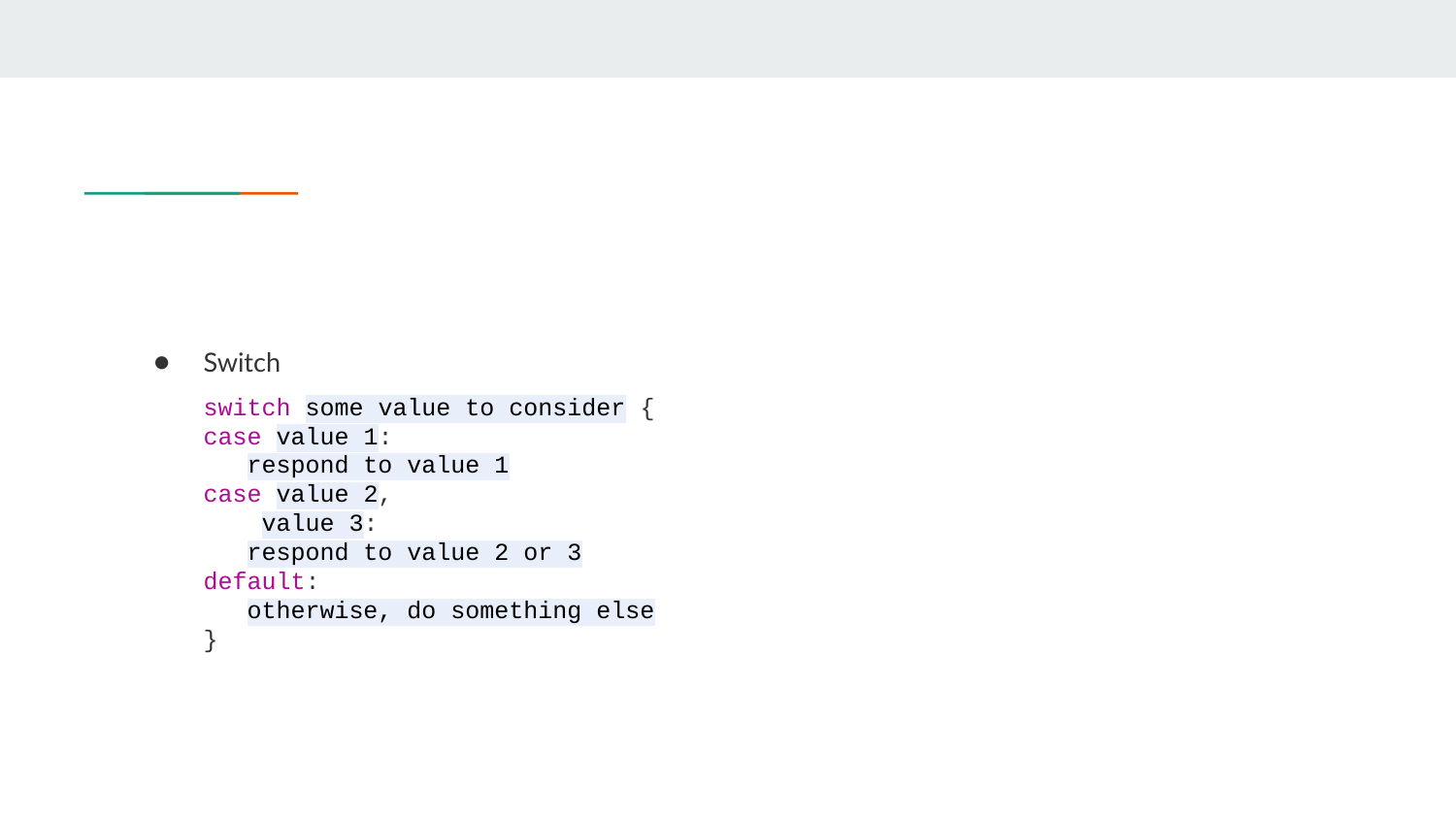

#
Switch
switch some value to consider {
case value 1:
   respond to value 1
case value 2,
    value 3:
   respond to value 2 or 3
default:
   otherwise, do something else
}